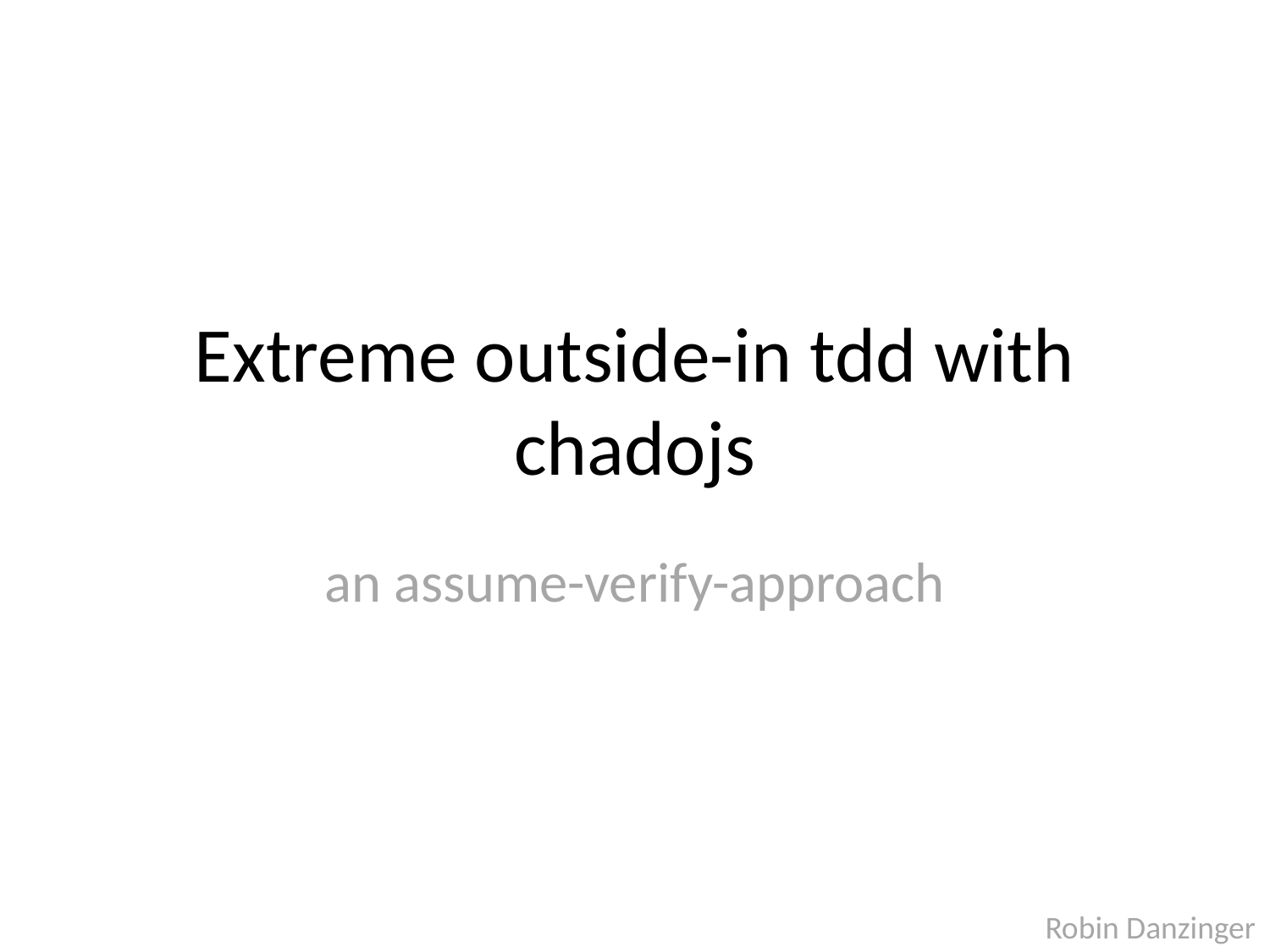

# Extreme outside-in tdd with chadojs
an assume-verify-approach
Robin Danzinger